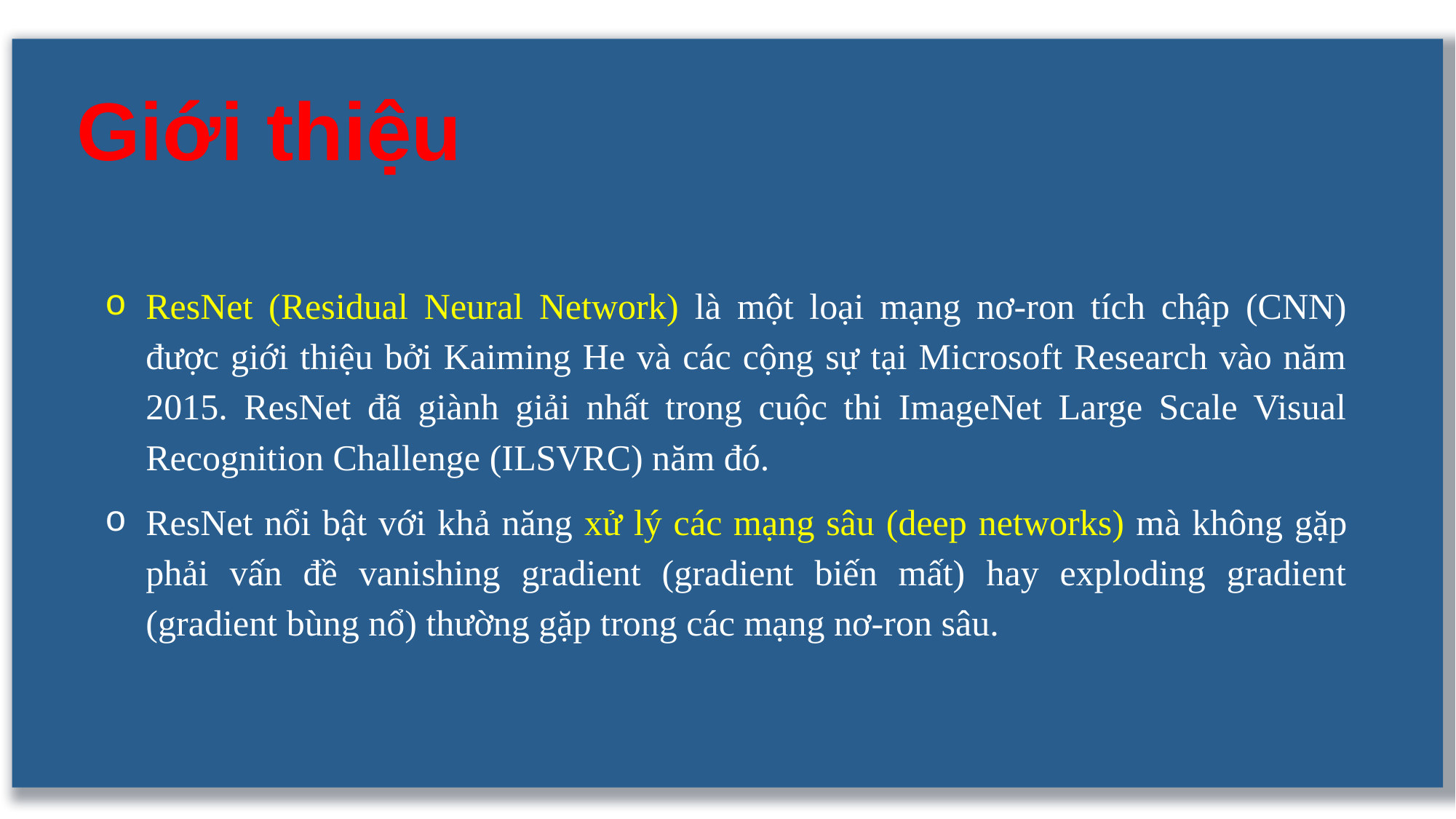

Giới thiệu

ResNet (Residual Neural Network) là một loại mạng nơ-ron tích chập (CNN) được giới thiệu bởi Kaiming He và các cộng sự tại Microsoft Research vào năm 2015. ResNet đã giành giải nhất trong cuộc thi ImageNet Large Scale Visual Recognition Challenge (ILSVRC) năm đó.
ResNet nổi bật với khả năng xử lý các mạng sâu (deep networks) mà không gặp phải vấn đề vanishing gradient (gradient biến mất) hay exploding gradient (gradient bùng nổ) thường gặp trong các mạng nơ-ron sâu.